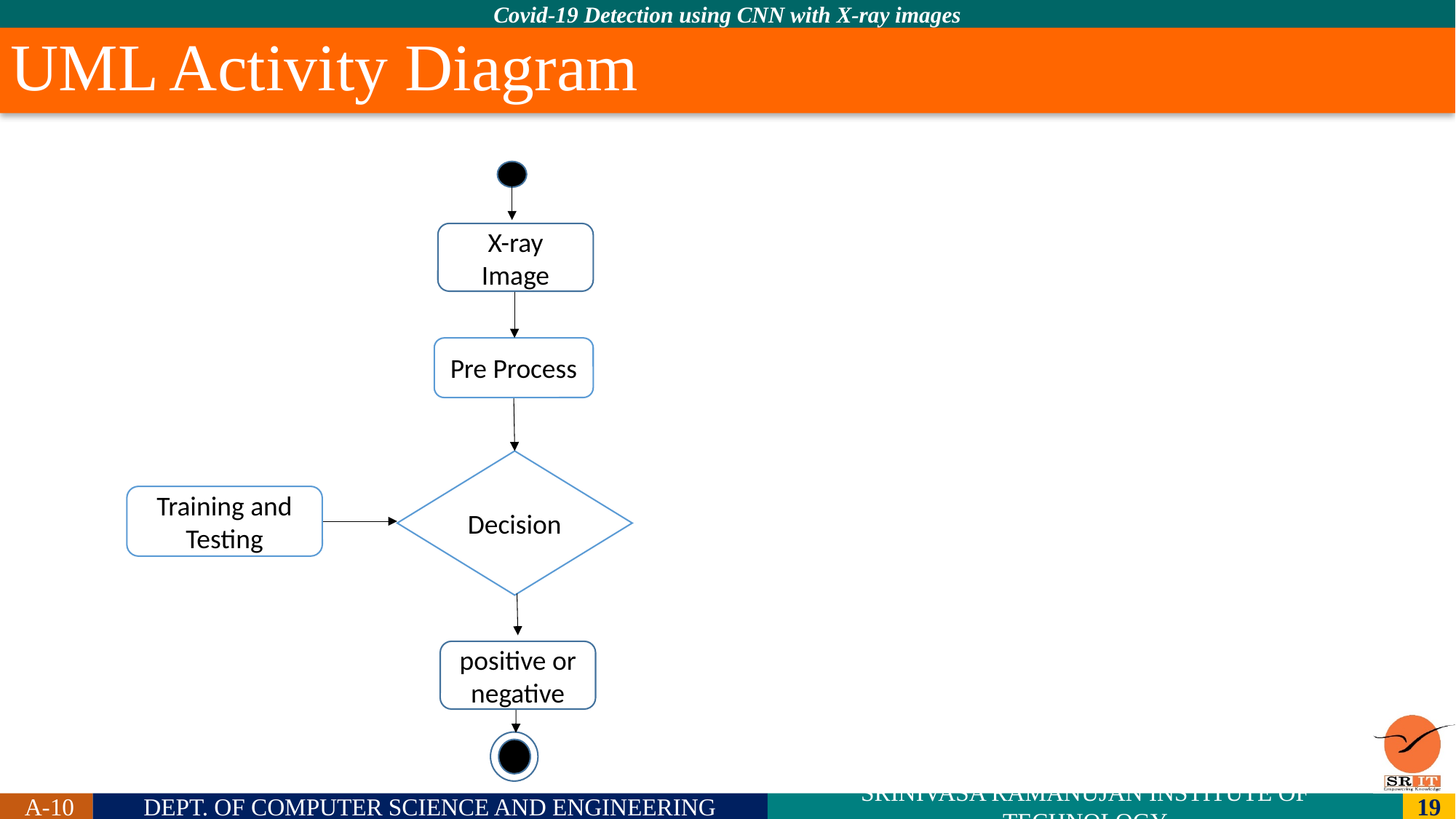

# UML Activity Diagram

X-ray Image
Pre Process
Decision
Training and Testing
positive or negative